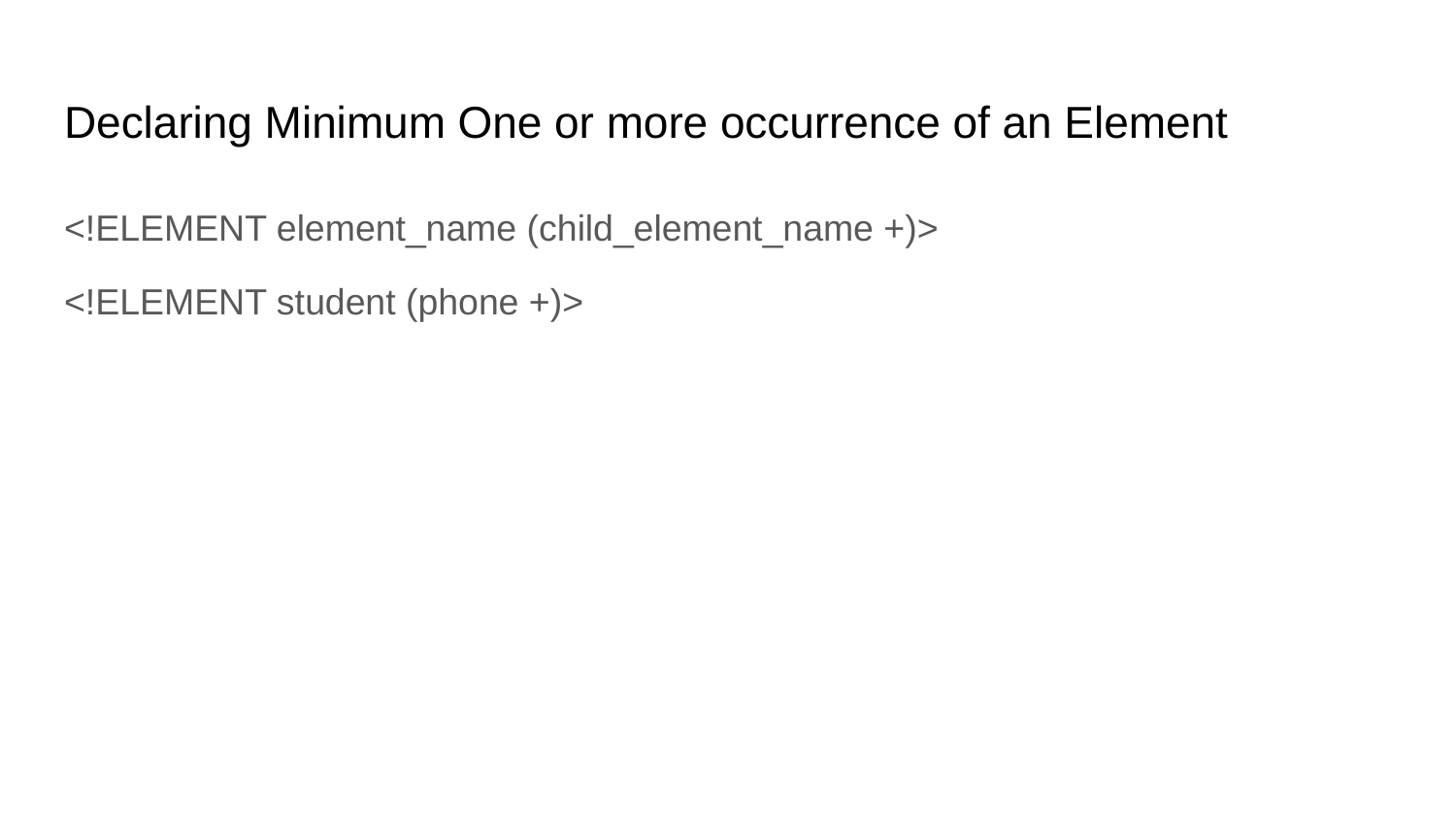

# Declaring Minimum One or more occurrence of an Element
<!ELEMENT element_name (child_element_name +)>
<!ELEMENT student (phone +)>